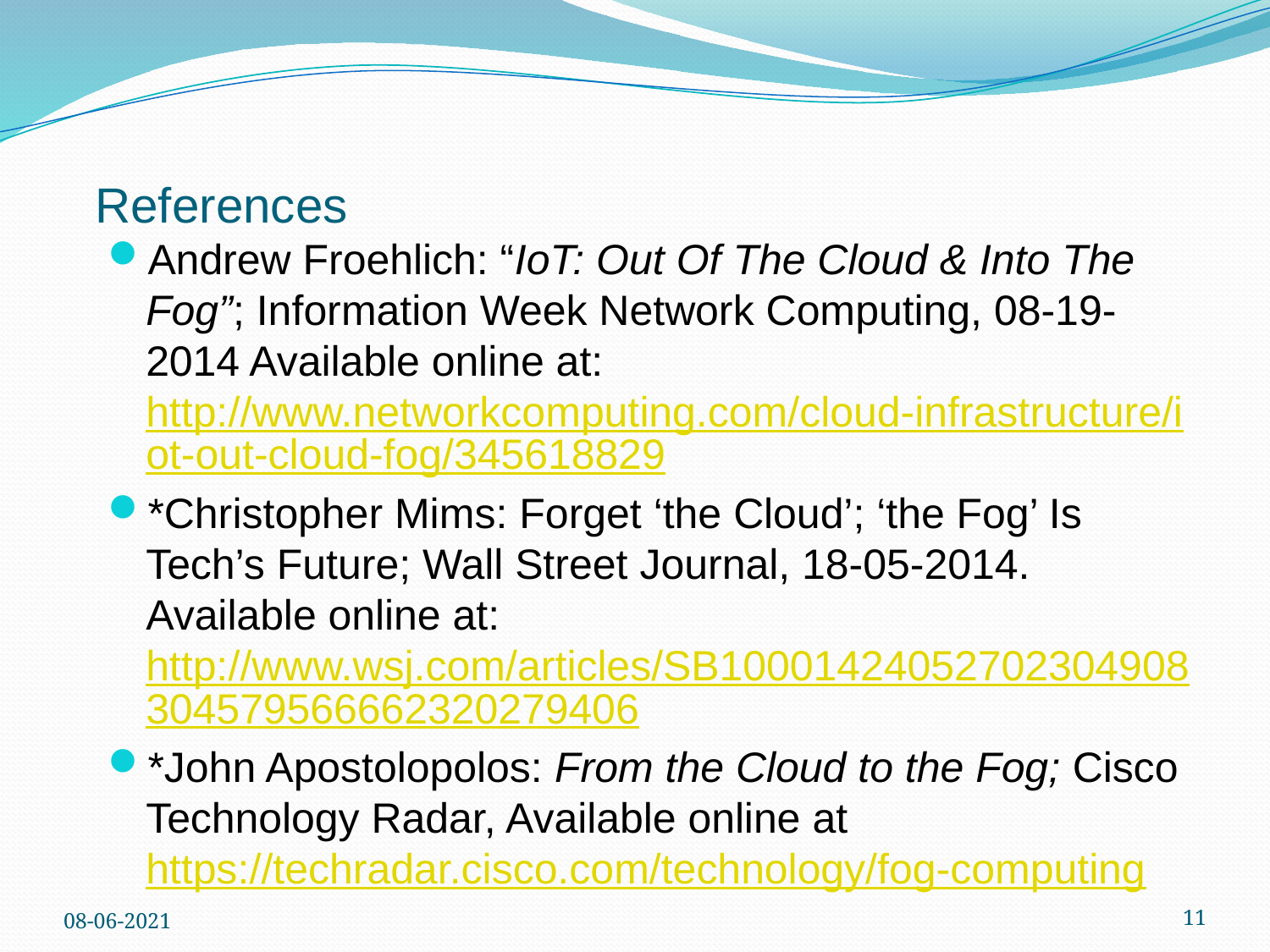

# References
Andrew Froehlich: “IoT: Out Of The Cloud & Into The Fog”; Information Week Network Computing, 08-19-2014 Available online at: http://www.networkcomputing.com/cloud-infrastructure/iot-out-cloud-fog/345618829
*Christopher Mims: Forget ‘the Cloud’; ‘the Fog’ Is Tech’s Future; Wall Street Journal, 18-05-2014. Available online at: http://www.wsj.com/articles/SB10001424052702304908304579566662320279406
*John Apostolopolos: From the Cloud to the Fog; Cisco Technology Radar, Available online at https://techradar.cisco.com/technology/fog-computing

08-06-2021
11